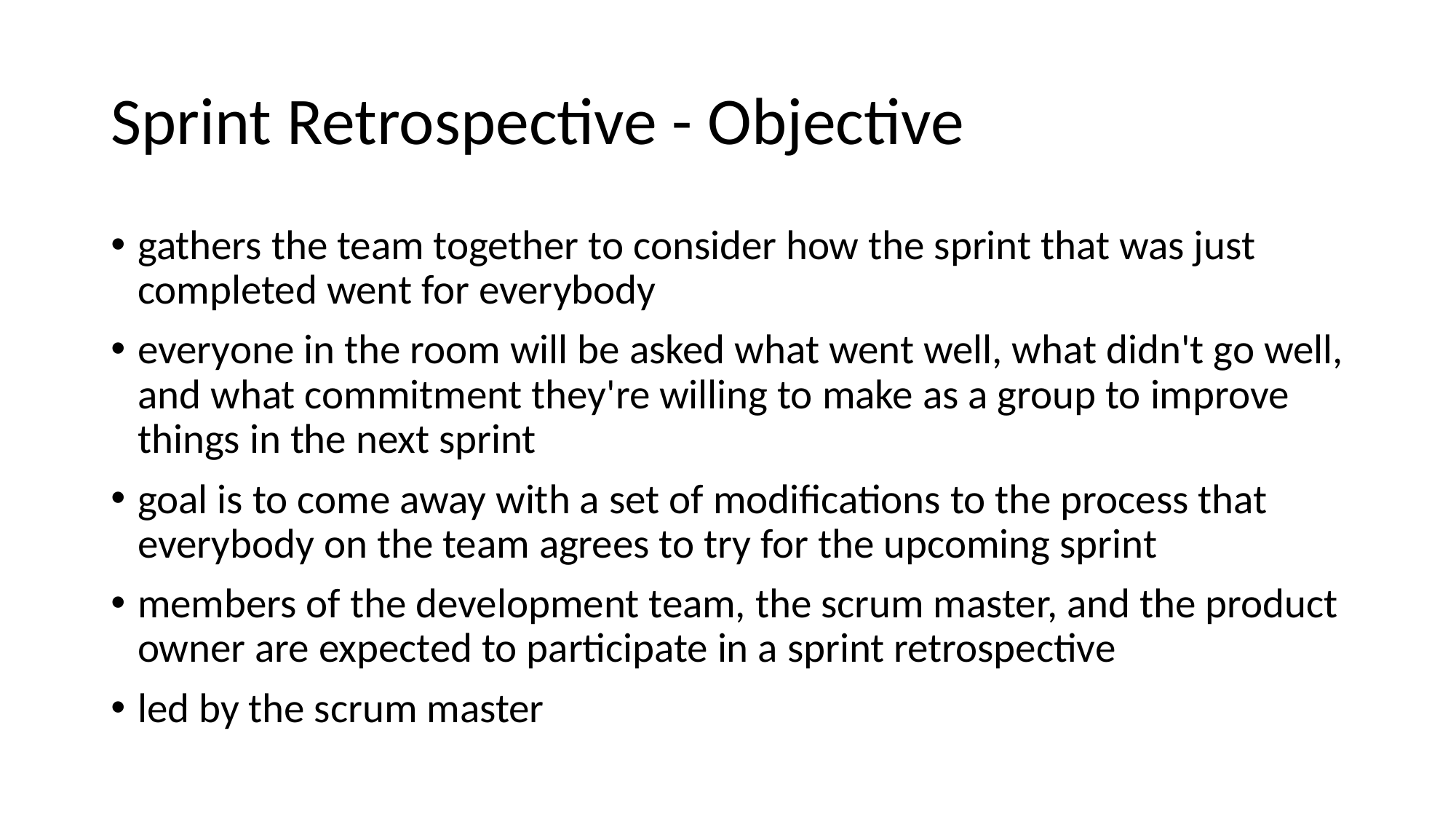

# Sprint Retrospective - Objective
gathers the team together to consider how the sprint that was just completed went for everybody
everyone in the room will be asked what went well, what didn't go well, and what commitment they're willing to make as a group to improve things in the next sprint
goal is to come away with a set of modifications to the process that everybody on the team agrees to try for the upcoming sprint
members of the development team, the scrum master, and the product owner are expected to participate in a sprint retrospective
led by the scrum master